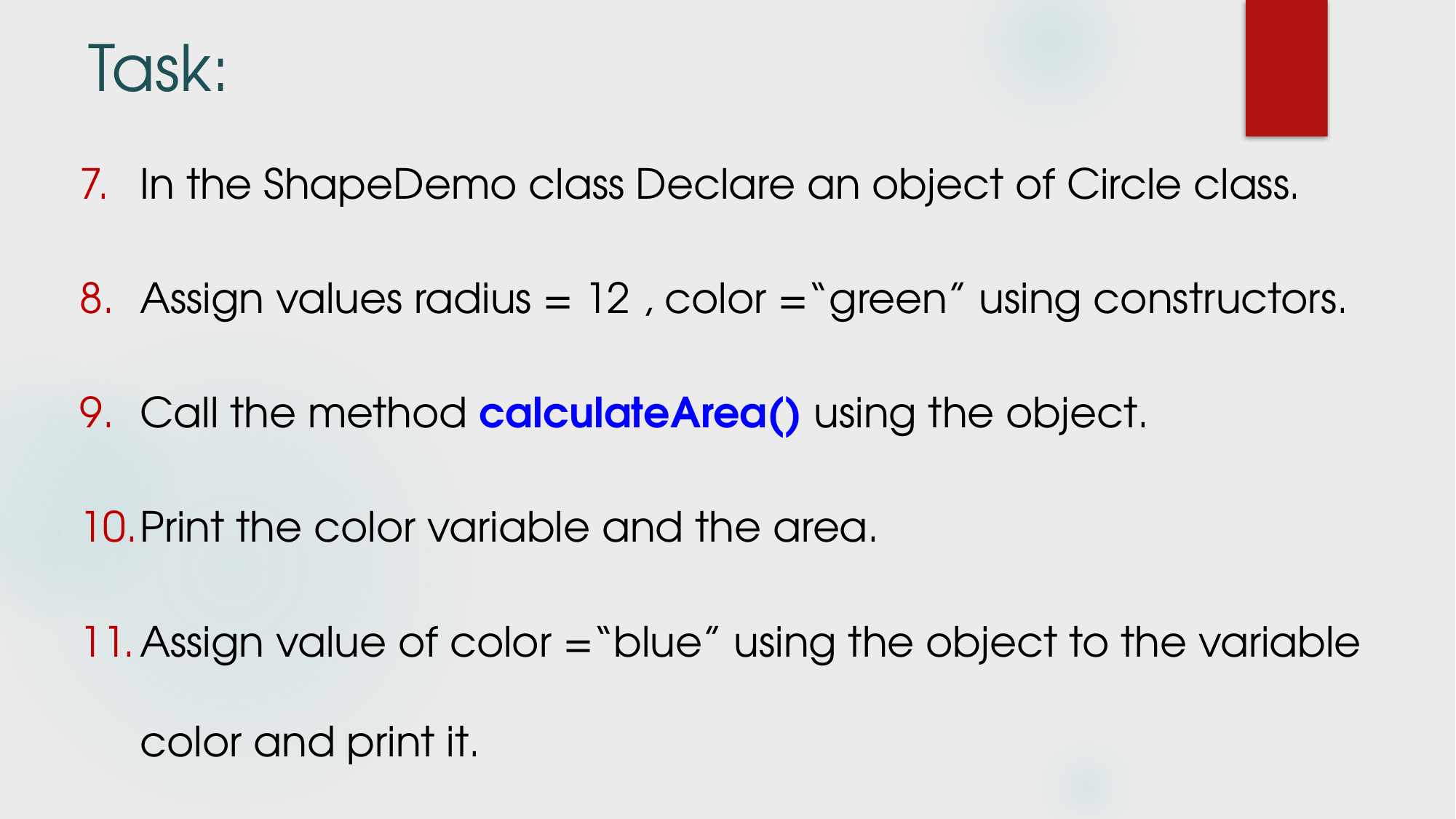

# Task:
In the ShapeDemo class Declare an object of Circle class.
Assign values radius = 12 , color =“green” using constructors.
Call the method calculateArea() using the object.
Print the color variable and the area.
Assign value of color =“blue” using the object to the variable color and print it.